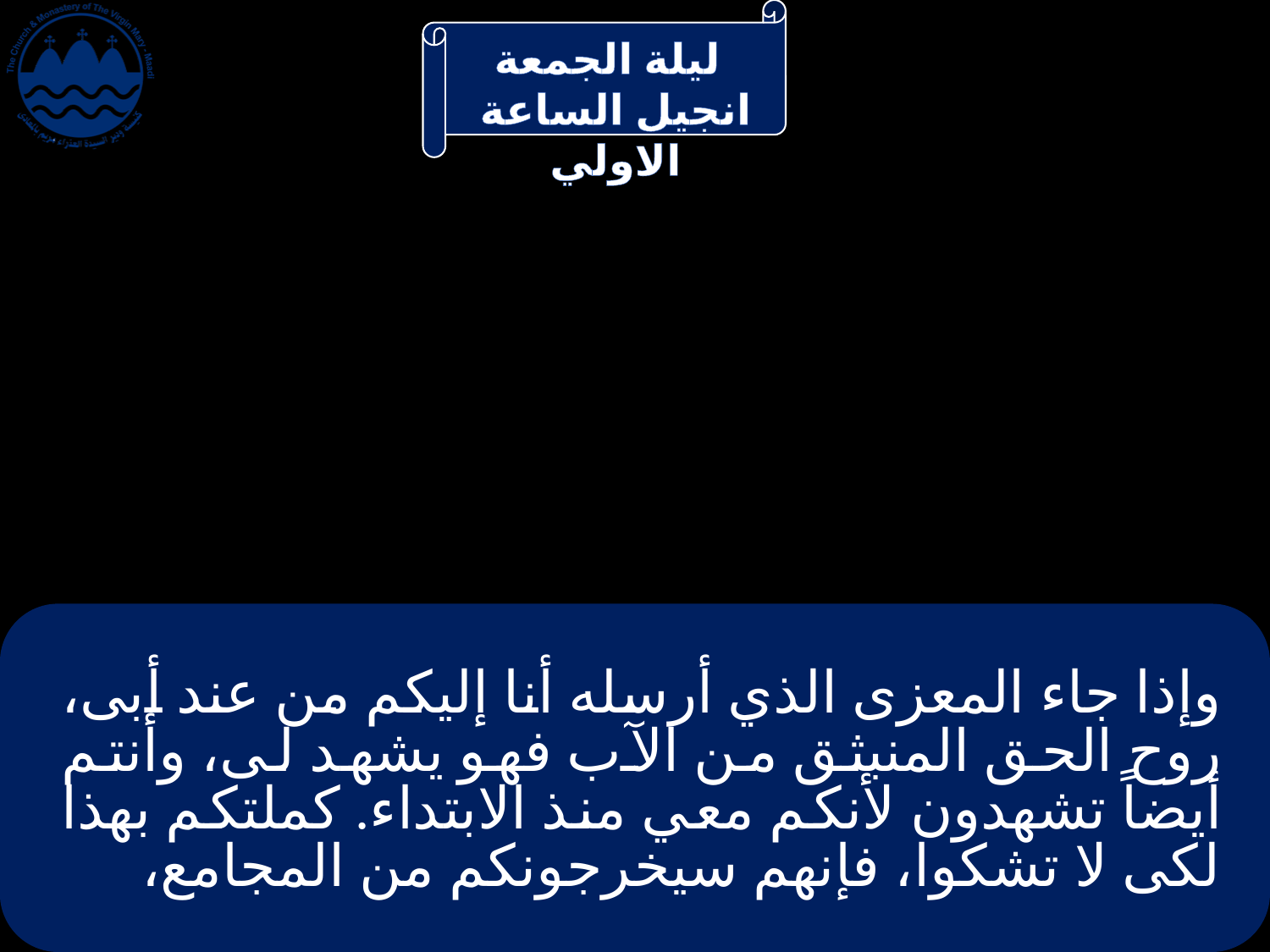

# وإذا جاء المعزى الذي أرسله أنا إليكم من عند أبى، روح الحق المنبثق من الآب فهو يشهد لى، وأنتم أيضاً تشهدون لأنكم معي منذ الابتداء. كملتكم بهذا لكى لا تشكوا، فإنهم سيخرجونكم من المجامع،